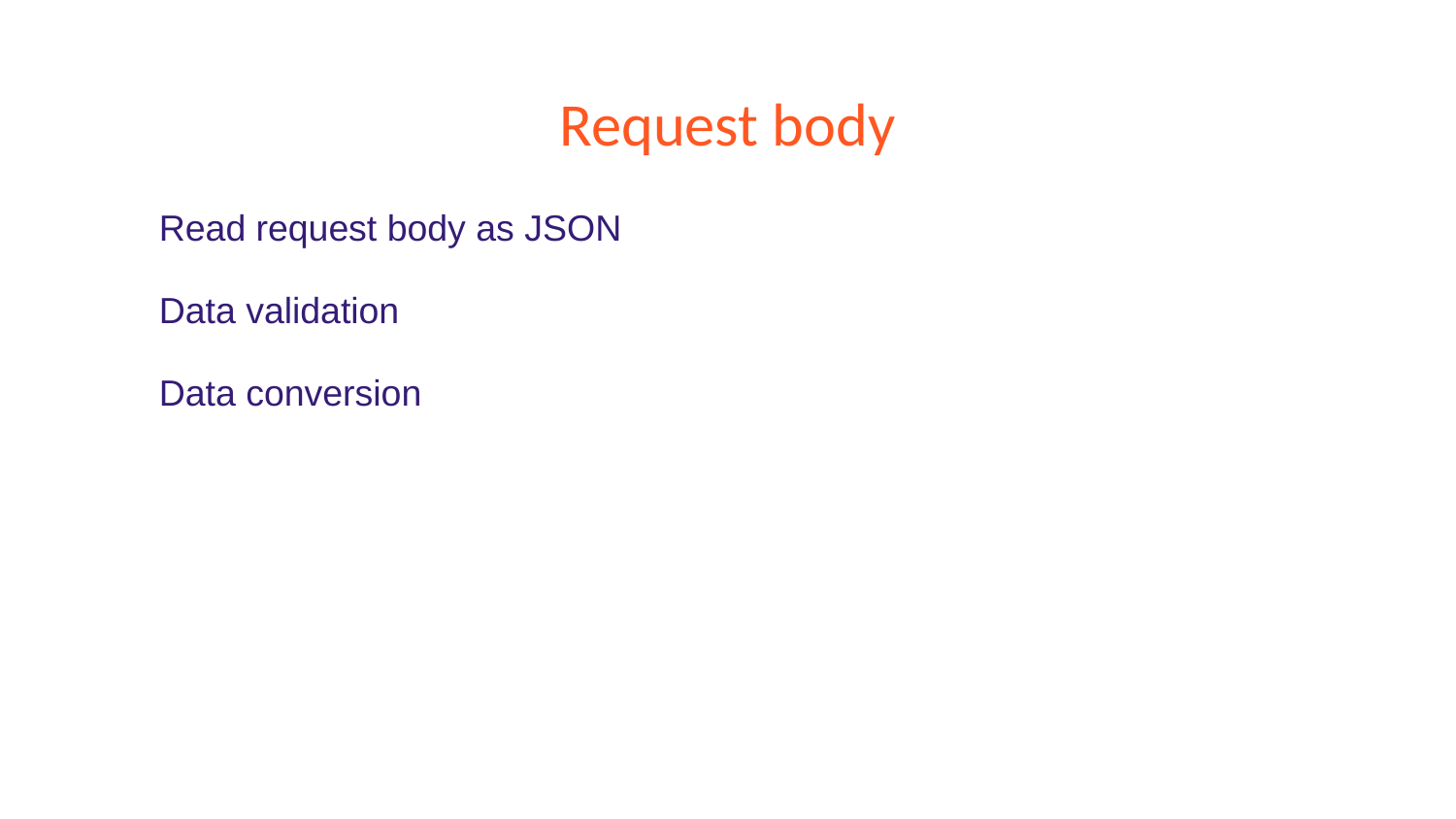

# Request body
Read request body as JSON
Data validation
Data conversion